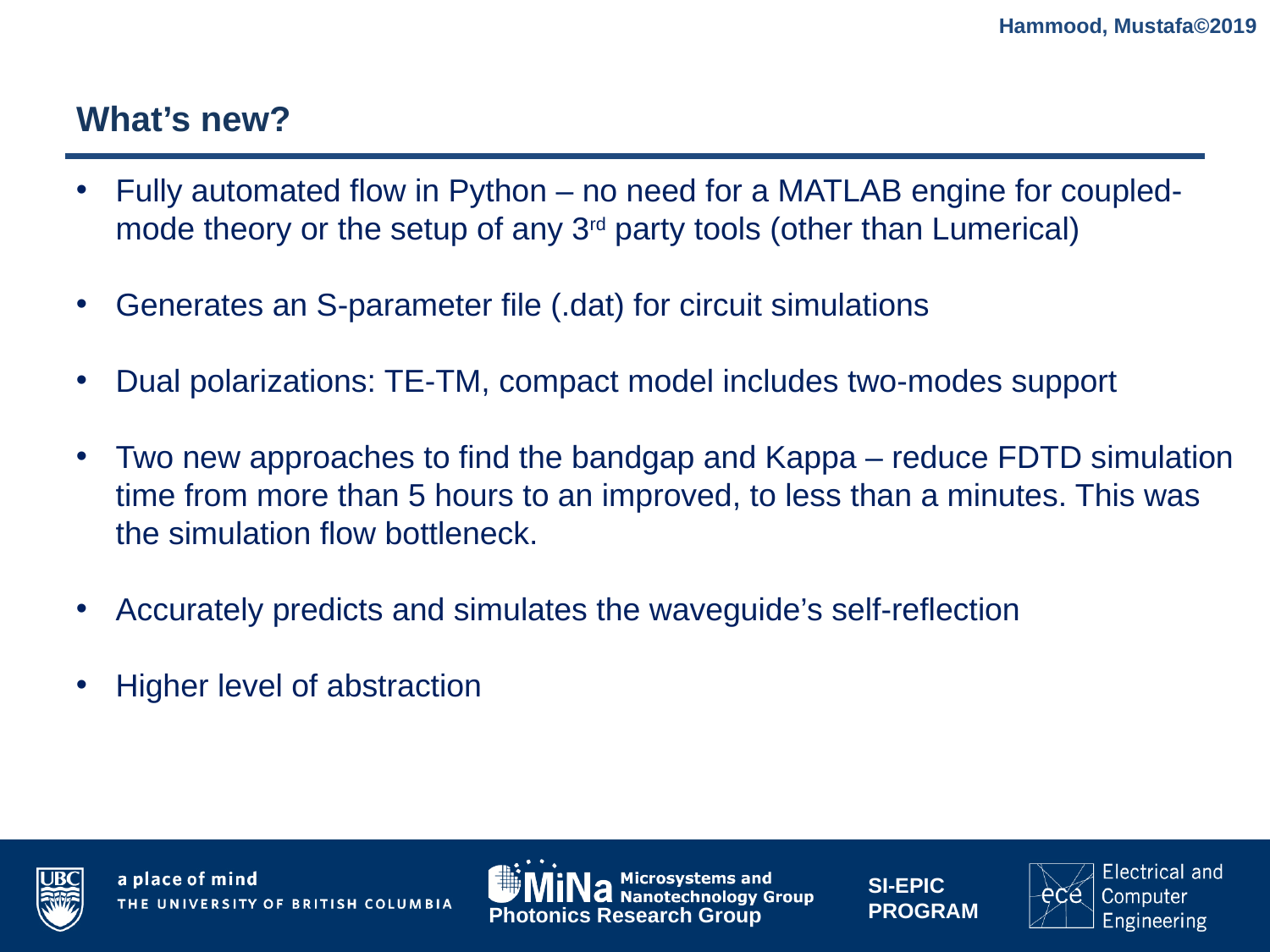

Hammood, Mustafa©2019
# What’s new?
Fully automated flow in Python – no need for a MATLAB engine for coupled-mode theory or the setup of any 3rd party tools (other than Lumerical)

Generates an S-parameter file (.dat) for circuit simulations

Dual polarizations: TE-TM, compact model includes two-modes support

Two new approaches to find the bandgap and Kappa – reduce FDTD simulation time from more than 5 hours to an improved, to less than a minutes. This was the simulation flow bottleneck.

Accurately predicts and simulates the waveguide’s self-reflection

Higher level of abstraction
9